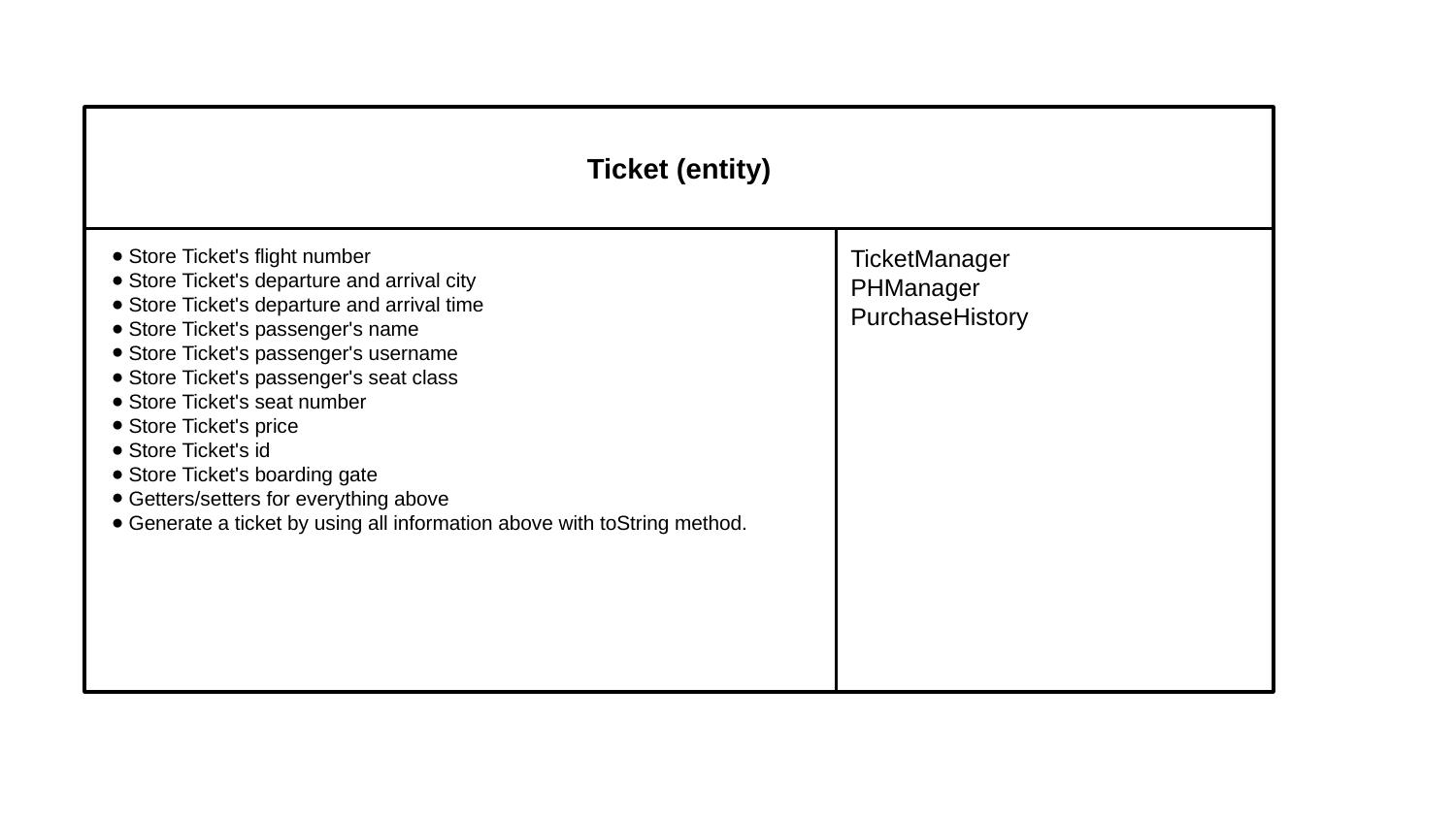

Ticket (entity)

Store Ticket's flight number
Store Ticket's departure and arrival city
Store Ticket's departure and arrival time
Store Ticket's passenger's name
Store Ticket's passenger's username
Store Ticket's passenger's seat class
Store Ticket's seat number
Store Ticket's price
Store Ticket's id
Store Ticket's boarding gate
Getters/setters for everything above
Generate a ticket by using all information above with toString method.

TicketManager
PHManager
PurchaseHistory